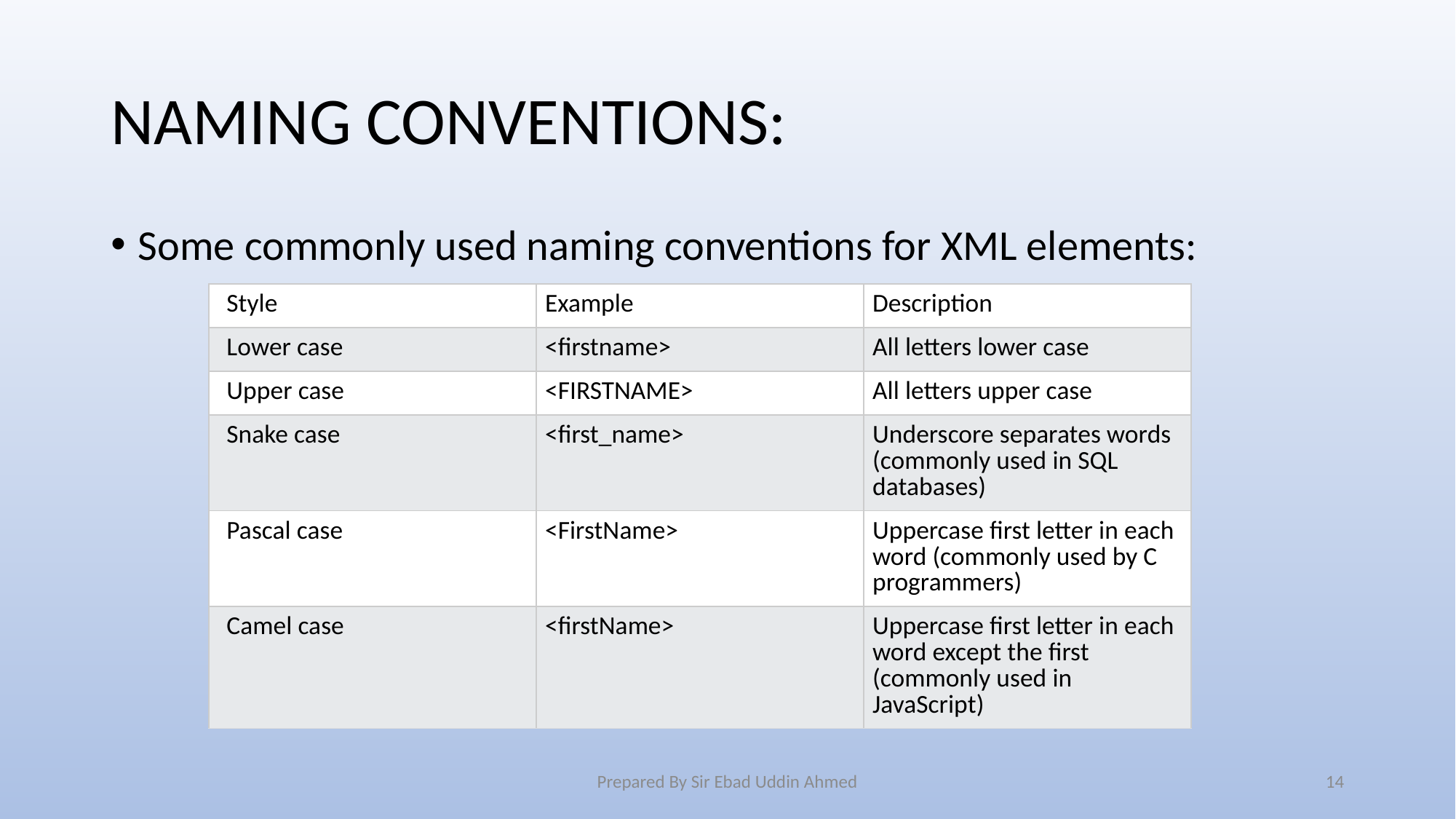

# NAMING CONVENTIONS:
Some commonly used naming conventions for XML elements:

| Style | Example | Description |
| --- | --- | --- |
| Lower case | <firstname> | All letters lower case |
| Upper case | <FIRSTNAME> | All letters upper case |
| Snake case | <first\_name> | Underscore separates words (commonly used in SQL databases) |
| Pascal case | <FirstName> | Uppercase first letter in each word (commonly used by C programmers) |
| Camel case | <firstName> | Uppercase first letter in each word except the first (commonly used in JavaScript) |
Prepared By Sir Ebad Uddin Ahmed
14